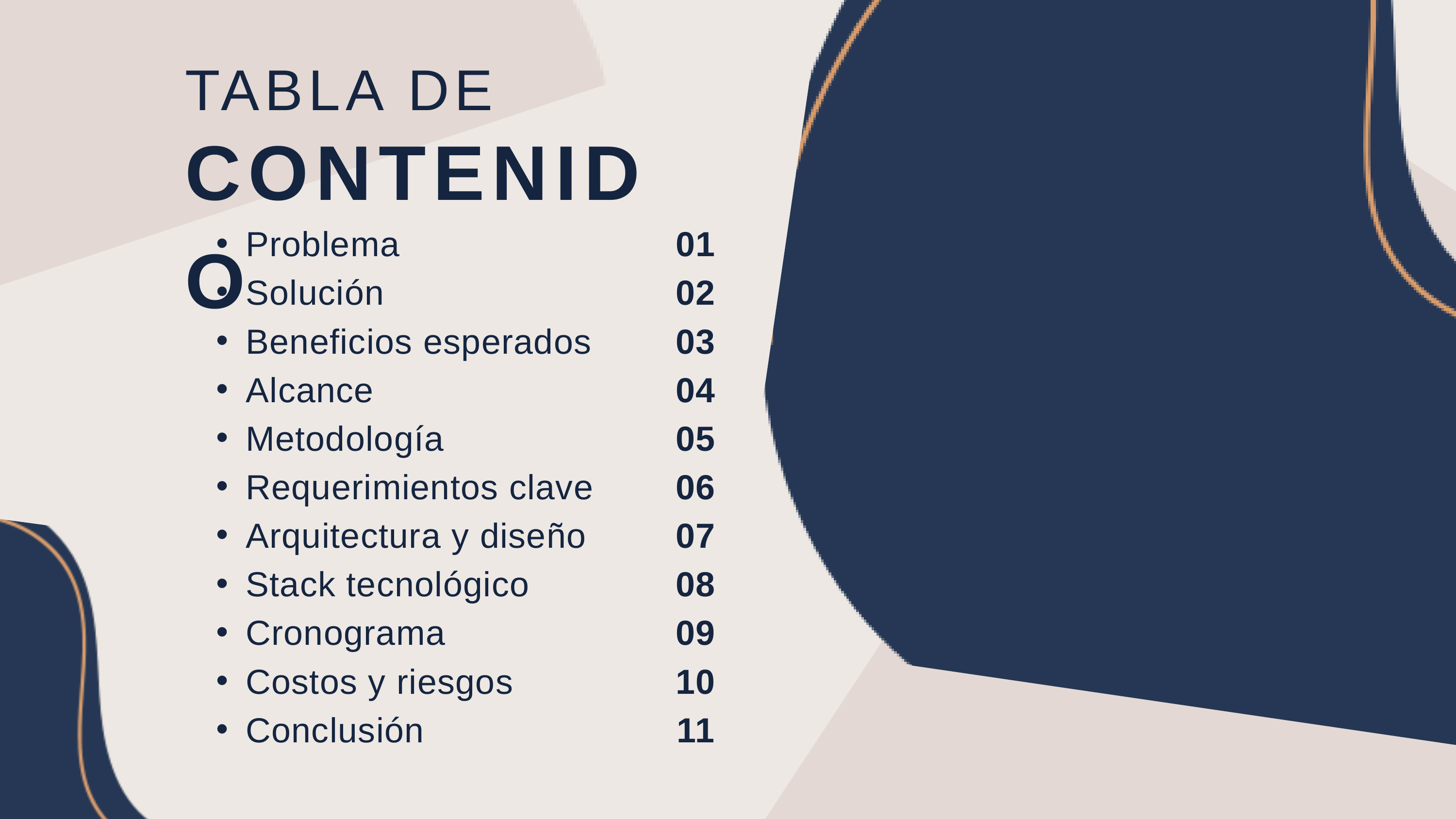

TABLA DE
CONTENIDO

Problema
Solución
Beneficios esperados
Alcance
Metodología
Requerimientos clave
Arquitectura y diseño
Stack tecnológico
Cronograma
Costos y riesgos
Conclusión
01
02
03
04
05
06
07
08
09
10
11